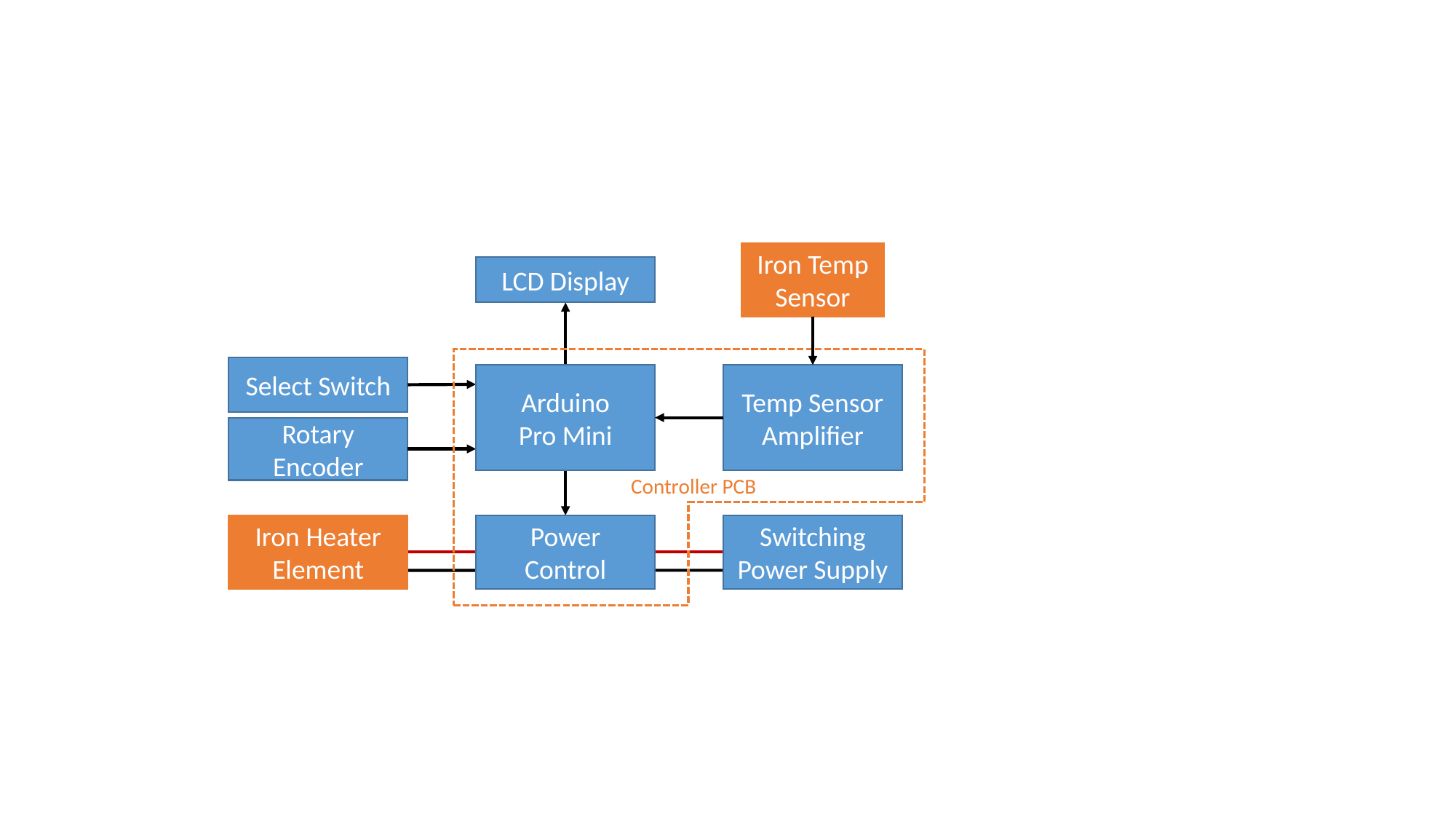

Iron Temp
Sensor
LCD Display

Select Switch
Arduino
Pro Mini
Temp Sensor Amplifier
Rotary Encoder
Controller PCB
Iron Heater
Element
Power Control
Switching Power Supply